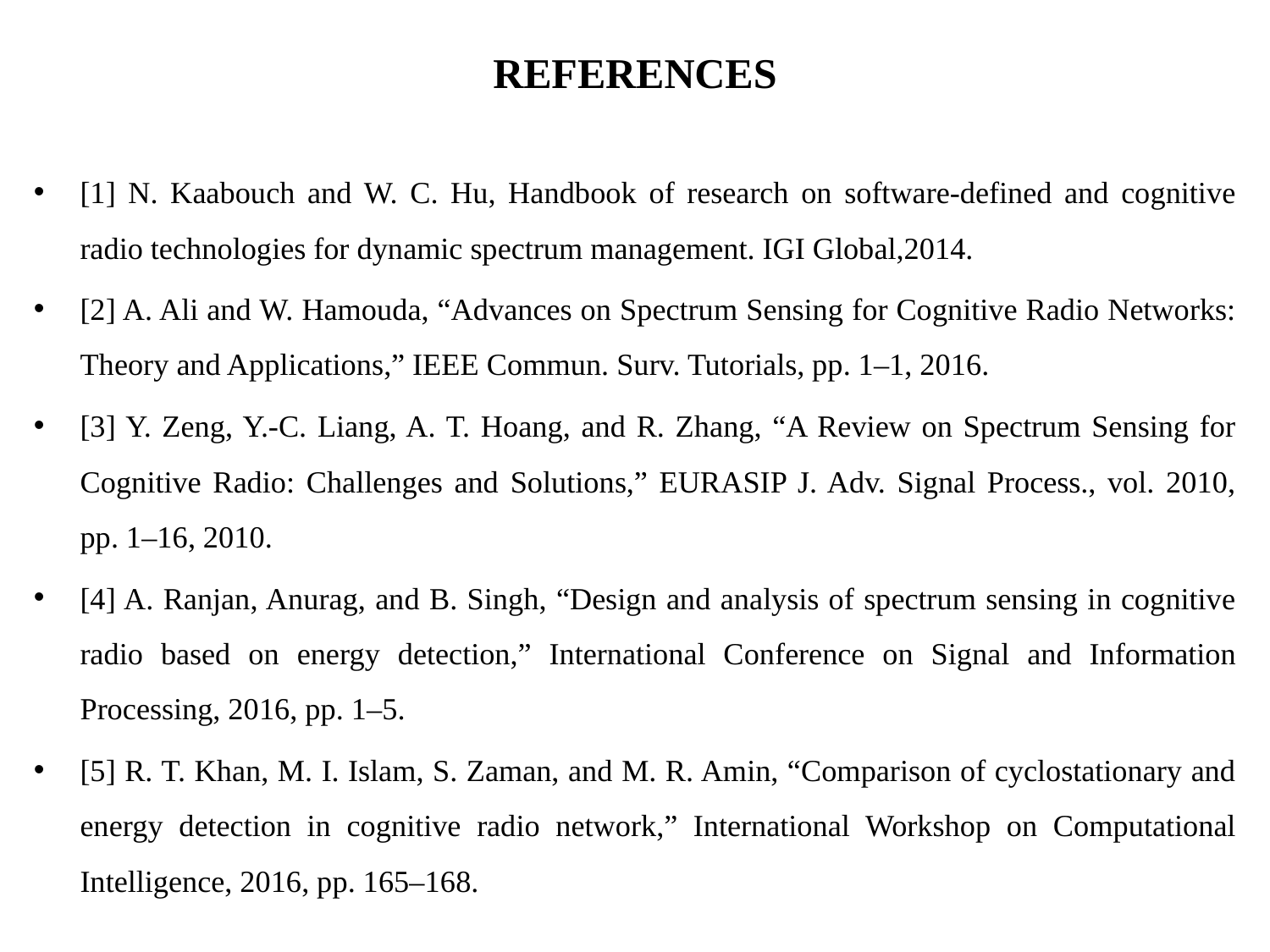

# REFERENCES
[1] N. Kaabouch and W. C. Hu, Handbook of research on software-defined and cognitive radio technologies for dynamic spectrum management. IGI Global,2014.
[2] A. Ali and W. Hamouda, “Advances on Spectrum Sensing for Cognitive Radio Networks: Theory and Applications,” IEEE Commun. Surv. Tutorials, pp. 1–1, 2016.
[3] Y. Zeng, Y.-C. Liang, A. T. Hoang, and R. Zhang, “A Review on Spectrum Sensing for Cognitive Radio: Challenges and Solutions,” EURASIP J. Adv. Signal Process., vol. 2010, pp. 1–16, 2010.
[4] A. Ranjan, Anurag, and B. Singh, “Design and analysis of spectrum sensing in cognitive radio based on energy detection,” International Conference on Signal and Information Processing, 2016, pp. 1–5.
[5] R. T. Khan, M. I. Islam, S. Zaman, and M. R. Amin, “Comparison of cyclostationary and energy detection in cognitive radio network,” International Workshop on Computational Intelligence, 2016, pp. 165–168.